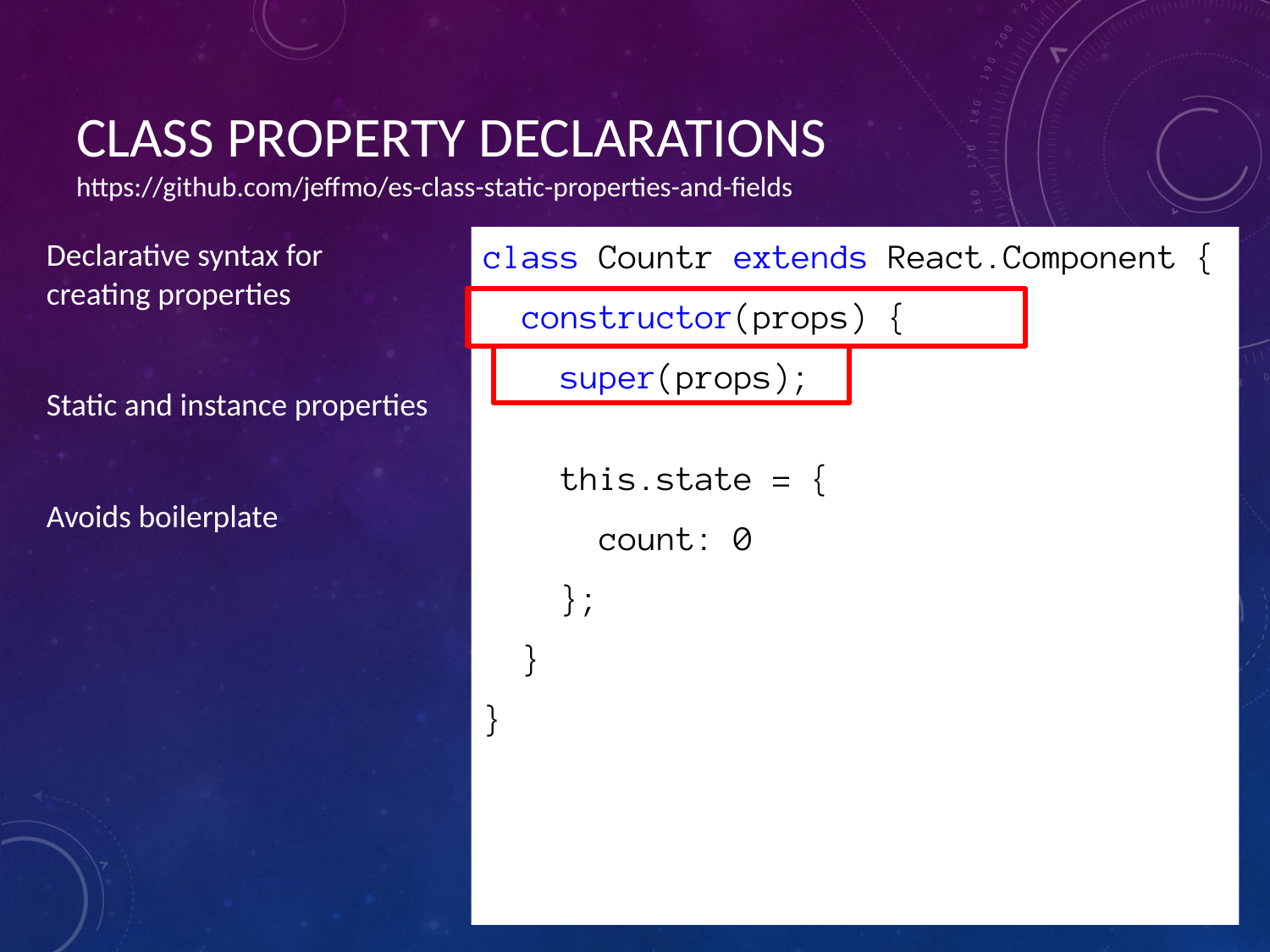

# Class Property Declarations https://github.com/jeffmo/es-class-static-properties-and-fields
class Countr extends React.Component {
  constructor(props) {
    super(props);
    this.state = {
      count: 0
    };
  }
}
Declarative syntax for creating properties

Static and instance properties

Avoids boilerplate